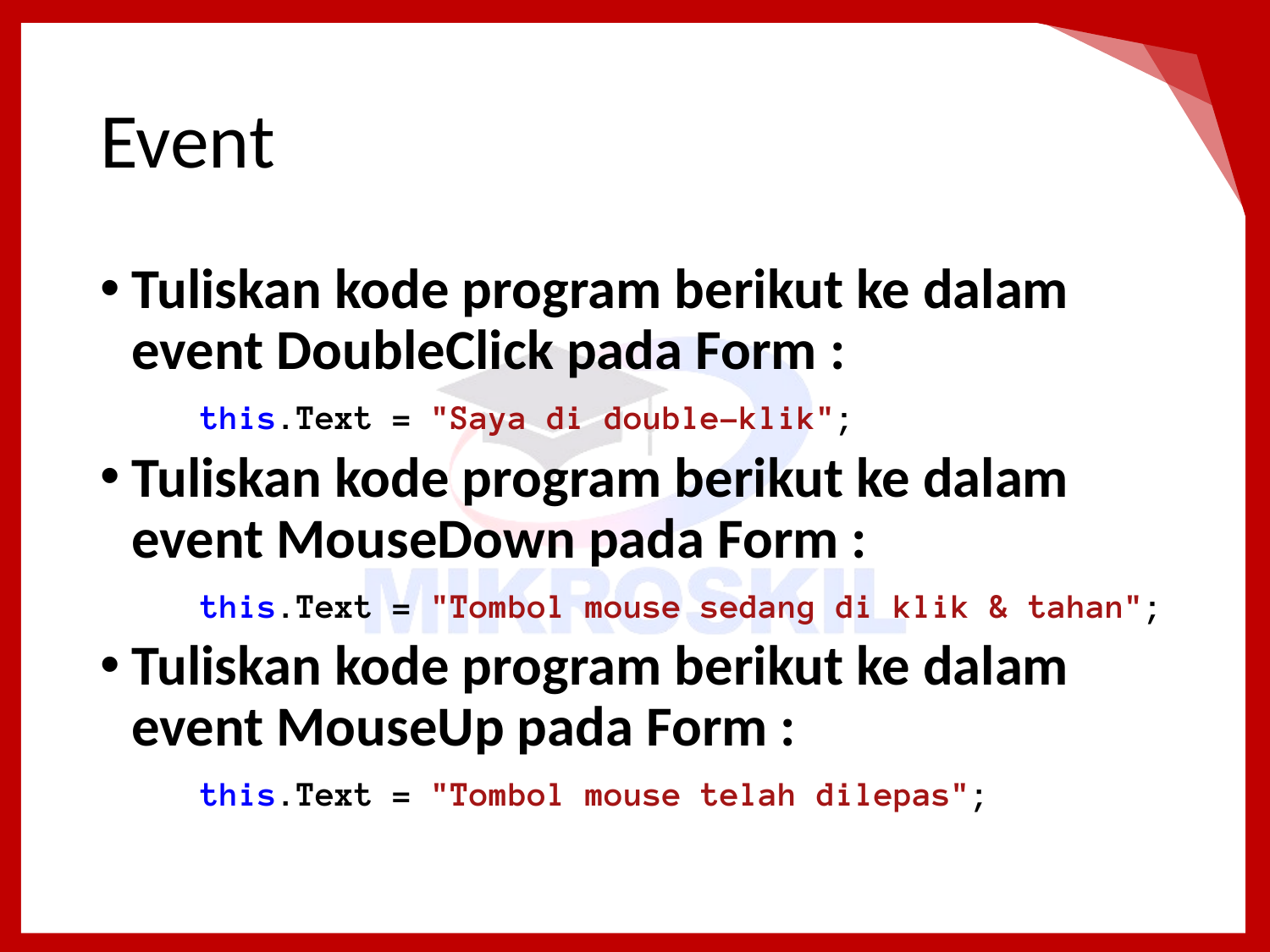

# Event
Tuliskan kode program berikut ke dalam event DoubleClick pada Form :
this.Text = "Saya di double-klik";
Tuliskan kode program berikut ke dalam event MouseDown pada Form :
this.Text = "Tombol mouse sedang di klik & tahan";
Tuliskan kode program berikut ke dalam event MouseUp pada Form :
this.Text = "Tombol mouse telah dilepas";